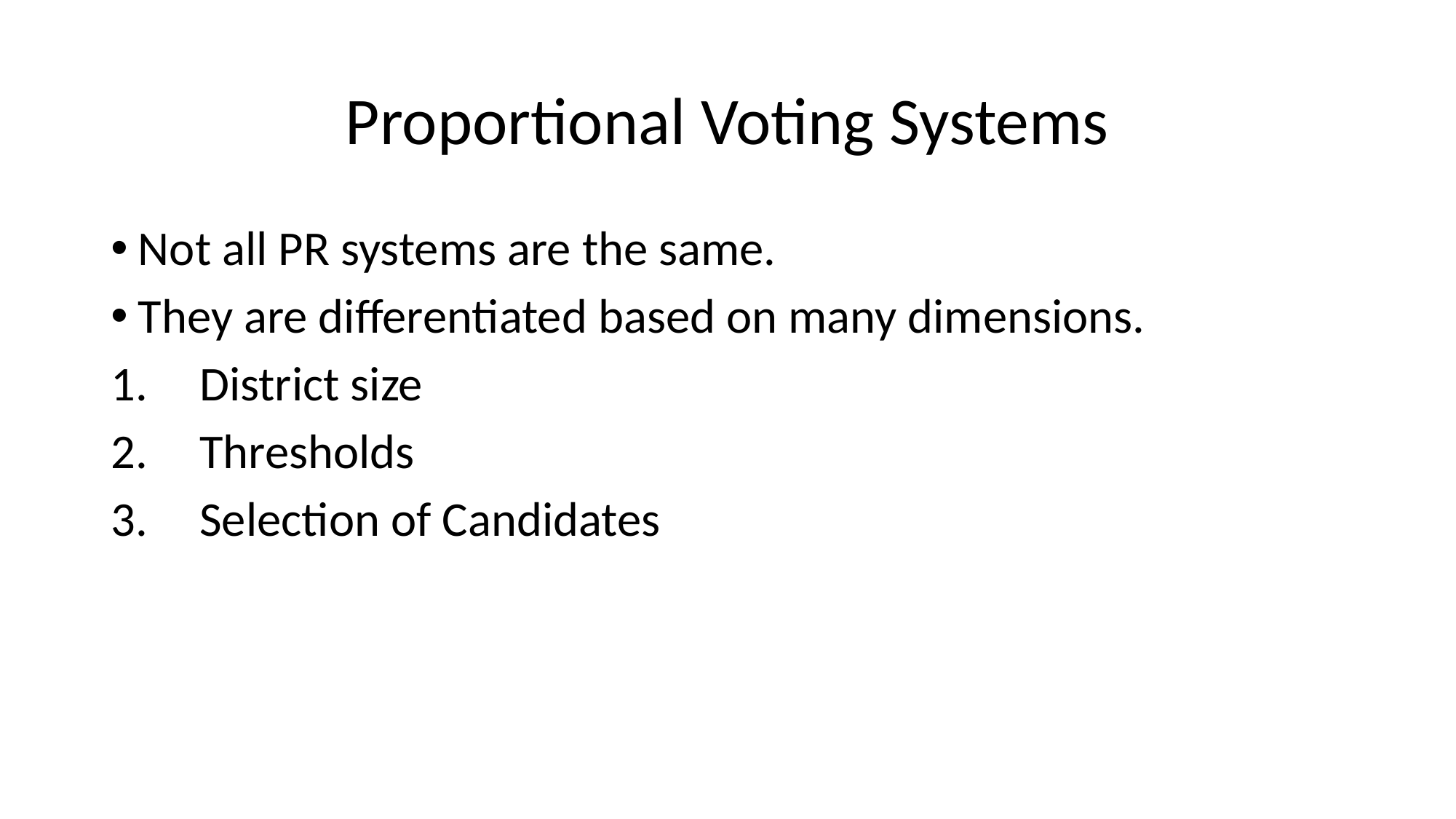

# Proportional Voting Systems
Not all PR systems are the same.
They are differentiated based on many dimensions.
District size
Thresholds
Selection of Candidates